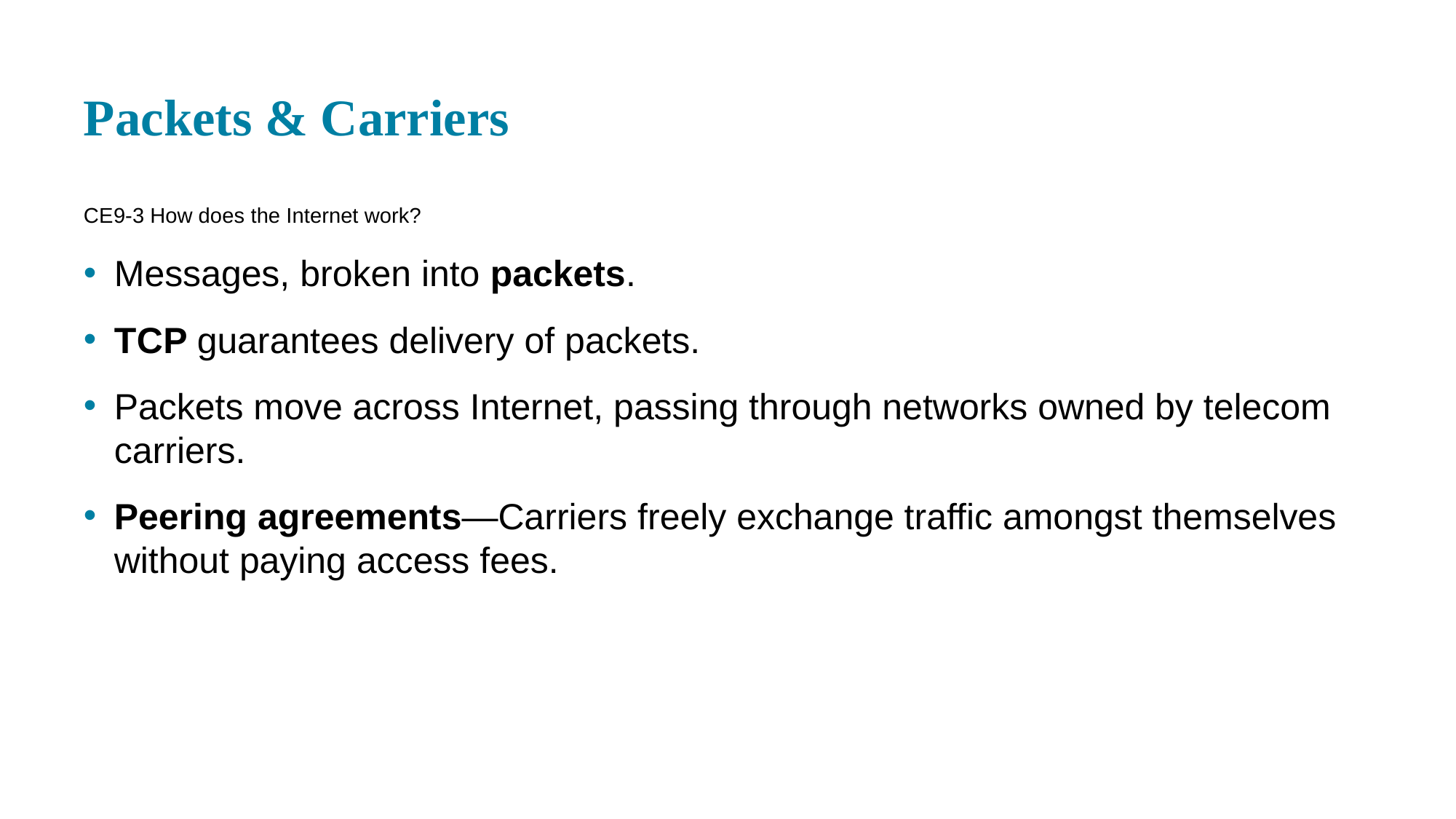

# Packets & Carriers
CE 9-3 How does the Internet work?
Messages, broken into packets.
T C P guarantees delivery of packets.
Packets move across Internet, passing through networks owned by telecom carriers.
Peering agreements—Carriers freely exchange traffic amongst themselves without paying access fees.